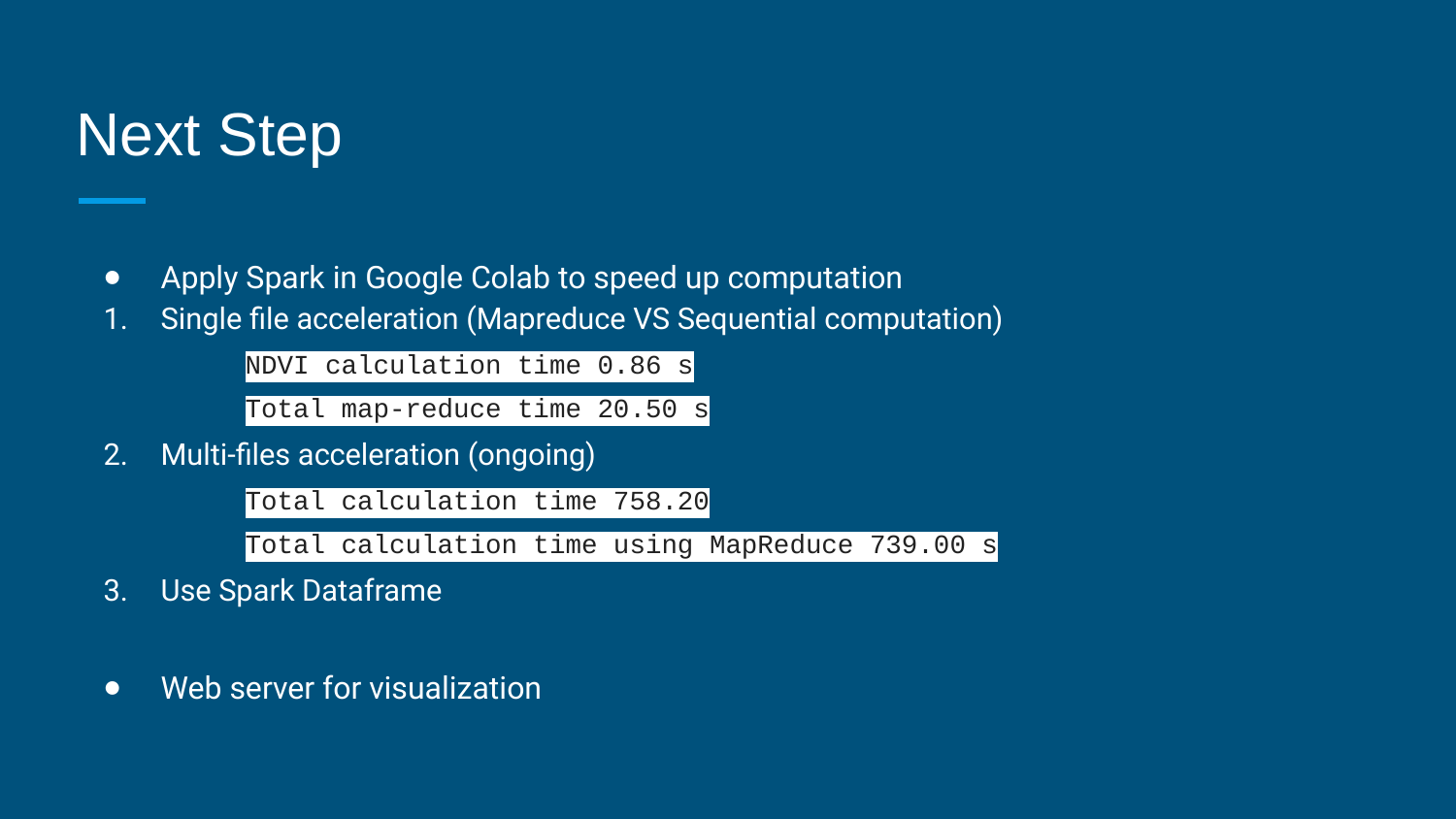

# Next Step
Apply Spark in Google Colab to speed up computation
Single file acceleration (Mapreduce VS Sequential computation)
NDVI calculation time 0.86 s
Total map-reduce time 20.50 s
Multi-files acceleration (ongoing)
Total calculation time 758.20
Total calculation time using MapReduce 739.00 s
Use Spark Dataframe

Web server for visualization